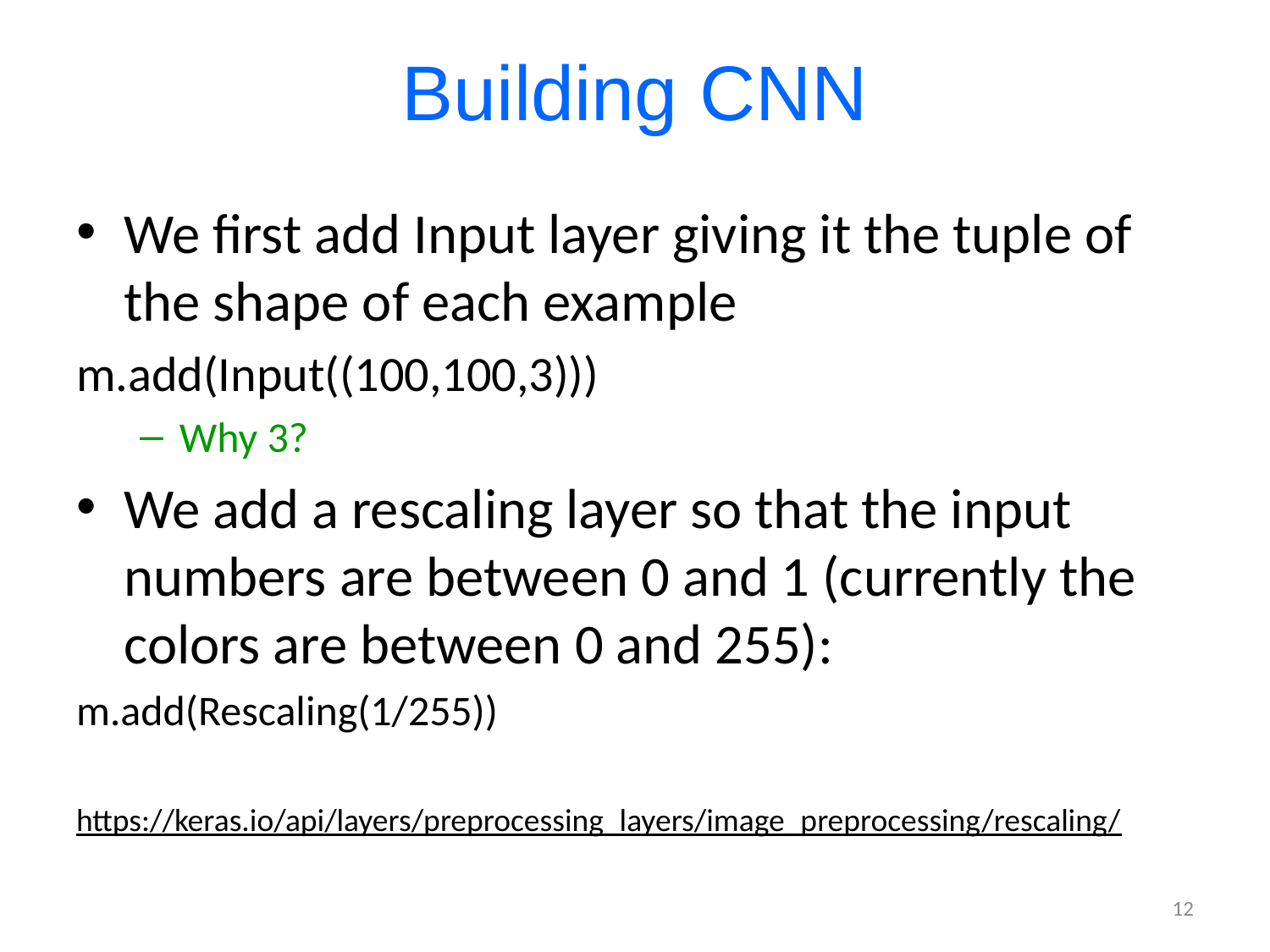

# Building CNN
We first add Input layer giving it the tuple of the shape of each example
m.add(Input((100,100,3)))
Why 3?
We add a rescaling layer so that the input numbers are between 0 and 1 (currently the colors are between 0 and 255):
m.add(Rescaling(1/255))

https://keras.io/api/layers/preprocessing_layers/image_preprocessing/rescaling/

12